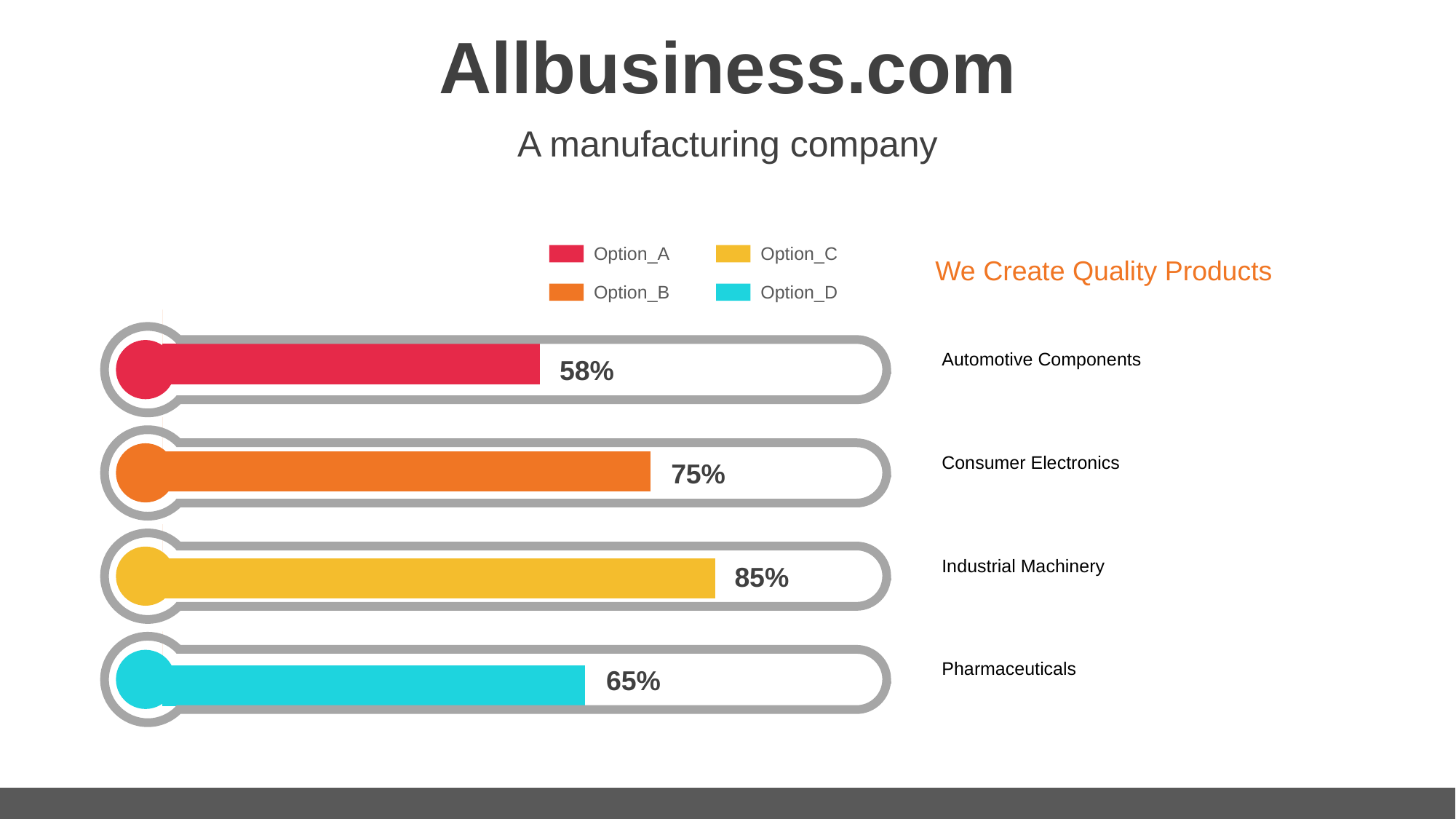

# Allbusiness.com
A manufacturing company
Option_A

Option_C

We Create Quality Products
Option_B

Option_D

### Chart

| Category | Series 1 | Series 2 |
|---|---|---|
| Item 1 | 65.0 | 0.0 |
| Item 2 | 85.0 | 0.0 |
| Item 3 | 75.0 | 0.0 |
| Item 4 | 58.0 | 0.0 |

Automotive Components
58%

Consumer Electronics
75%

Industrial Machinery
85%

Pharmaceuticals
65%